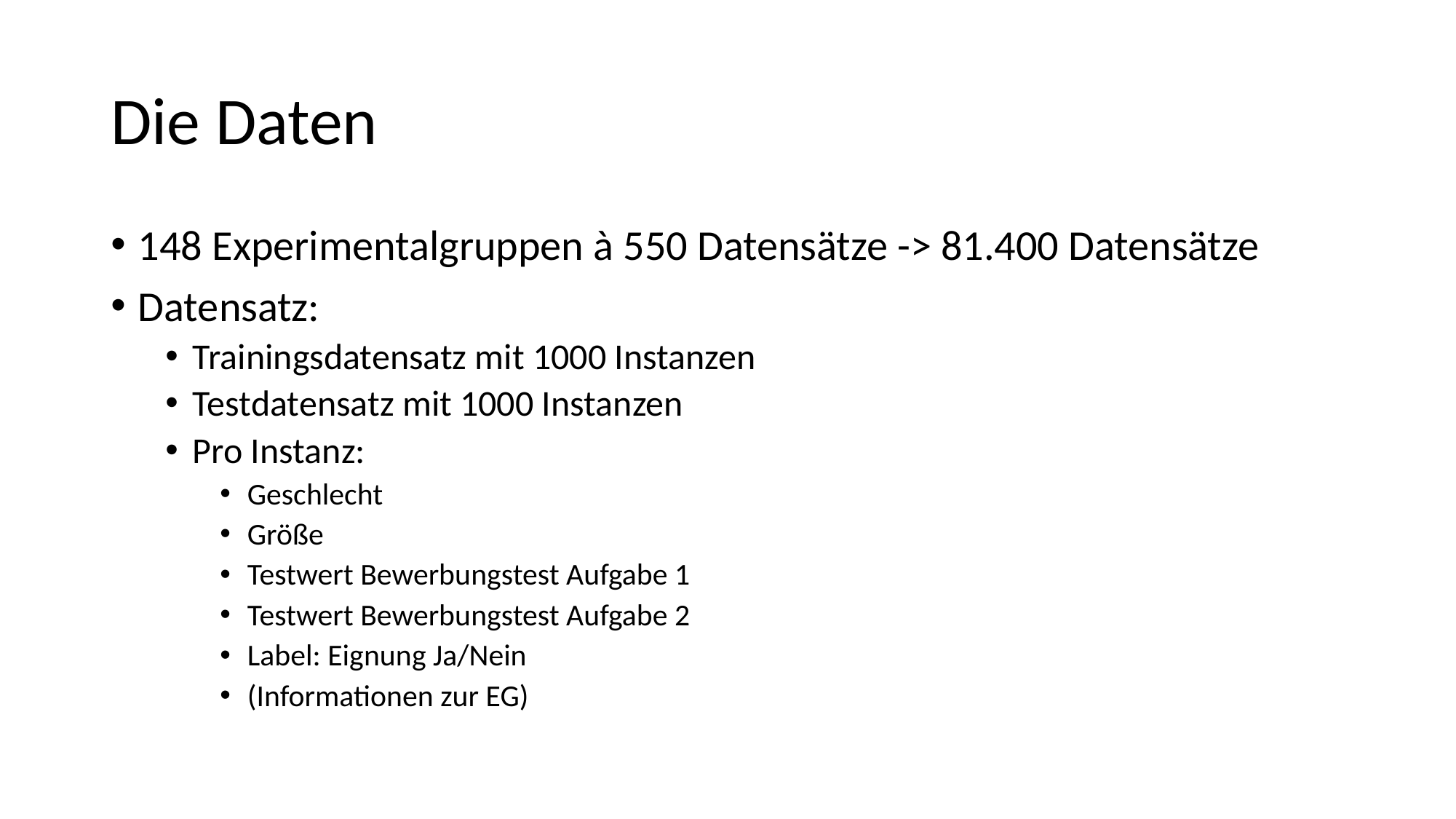

# Die Daten
148 Experimentalgruppen à 550 Datensätze -> 81.400 Datensätze
Datensatz:
Trainingsdatensatz mit 1000 Instanzen
Testdatensatz mit 1000 Instanzen
Pro Instanz:
Geschlecht
Größe
Testwert Bewerbungstest Aufgabe 1
Testwert Bewerbungstest Aufgabe 2
Label: Eignung Ja/Nein
(Informationen zur EG)